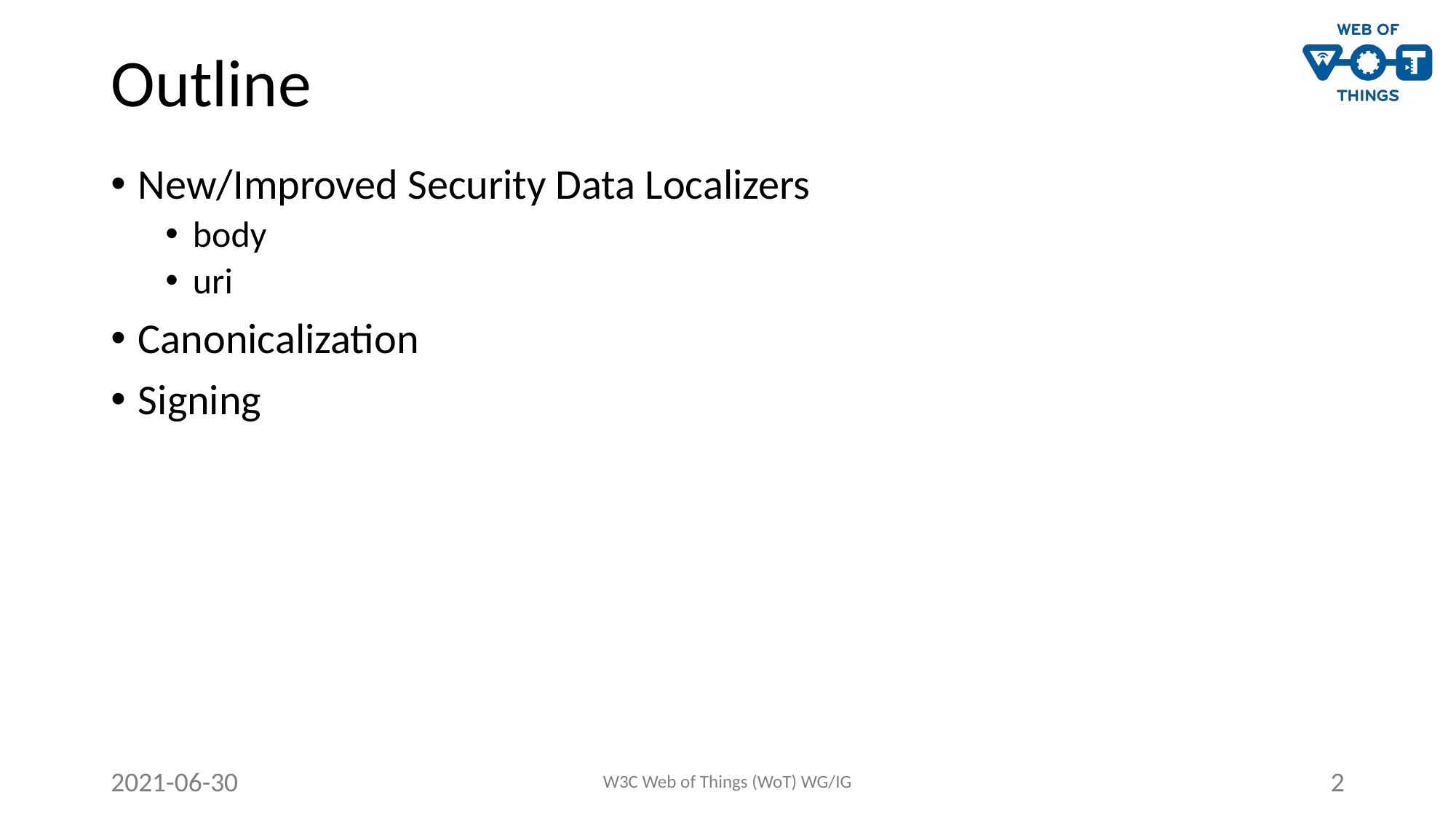

# Outline
New/Improved Security Data Localizers
body
uri
Canonicalization
Signing

2021-06-30
W3C Web of Things (WoT) WG/IG
2